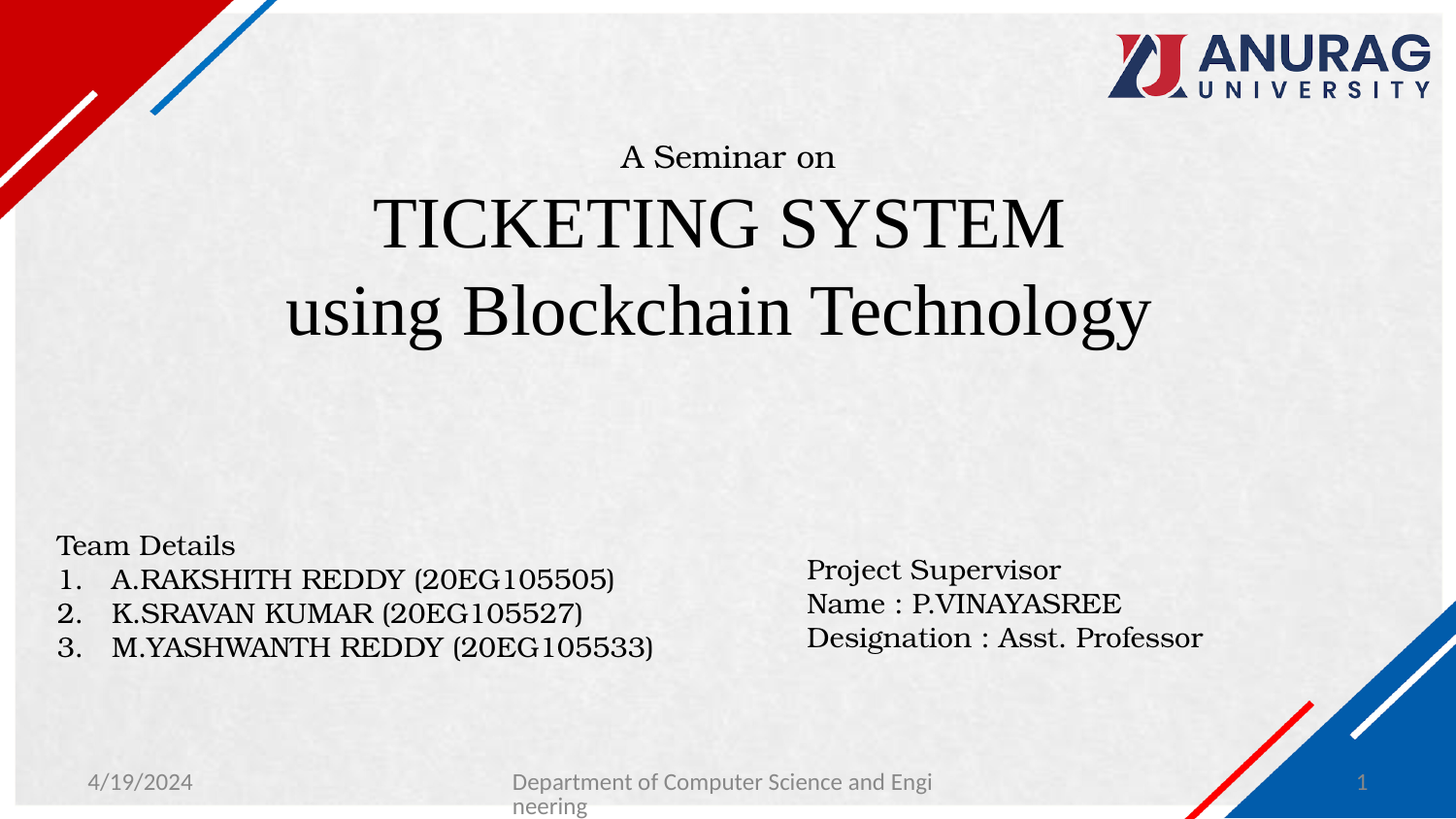

# A Seminar on TICKETING SYSTEM  using Blockchain Technology

Team Details
A.RAKSHITH REDDY (20EG105505)
K.SRAVAN KUMAR (20EG105527)
M.YASHWANTH REDDY (20EG105533)
Project Supervisor
Name : P.VINAYASREE
Designation : Asst. Professor
4/19/2024
Department of Computer Science and Engineering
1